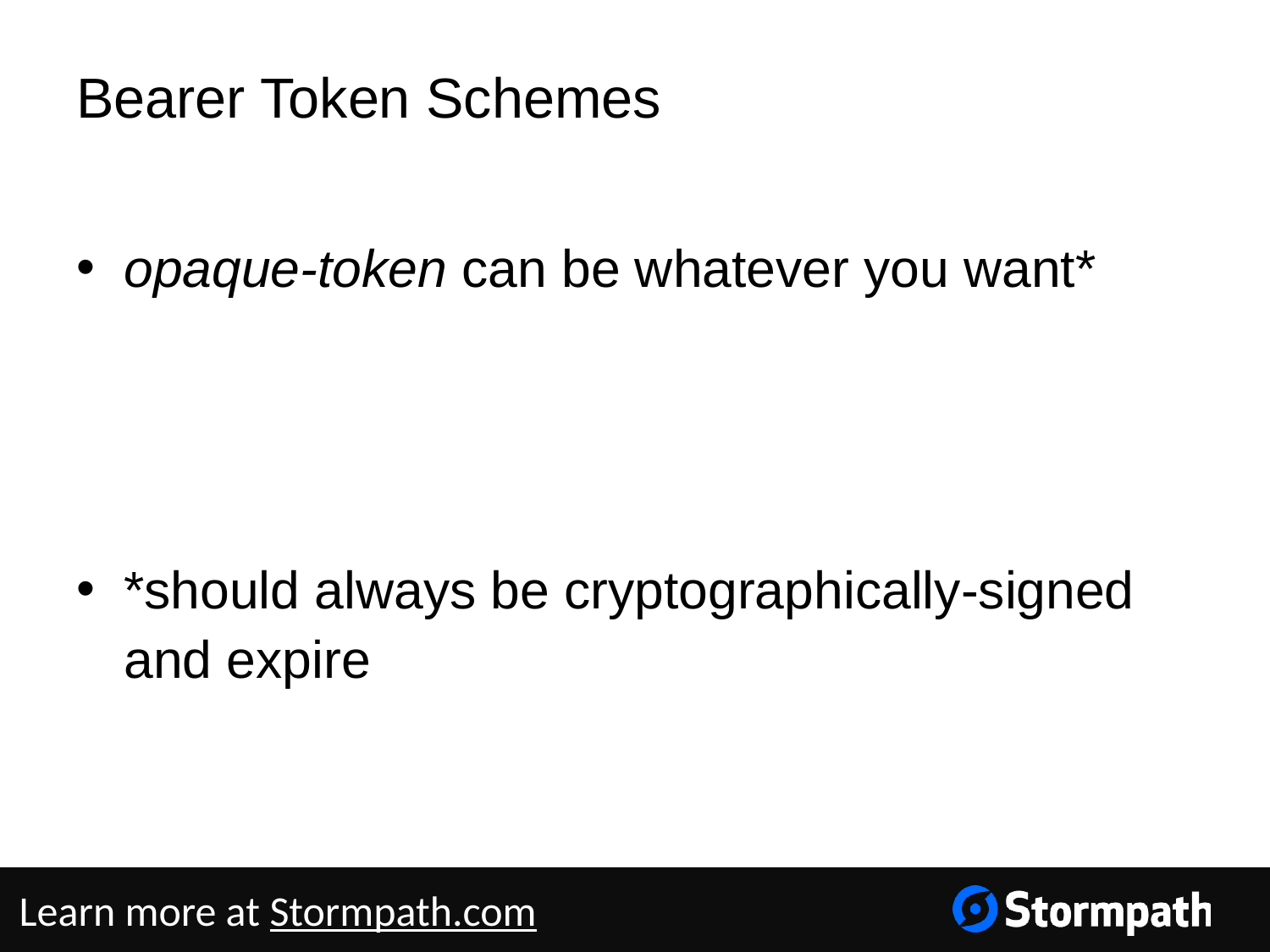

# Bearer Token Schemes
opaque-token can be whatever you want*

*should always be cryptographically-signed and expire
Learn more at Stormpath.com